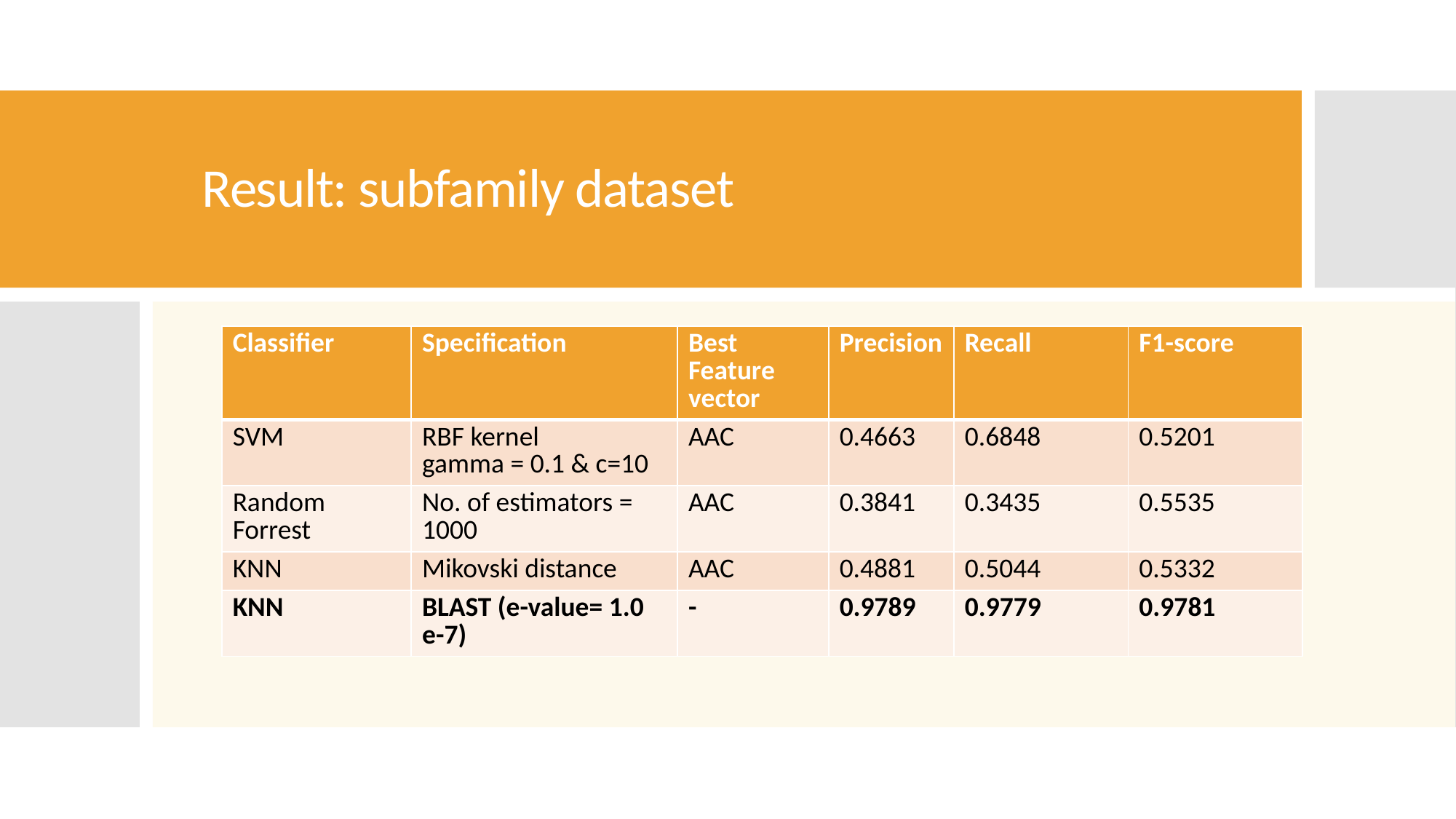

# Result: subfamily dataset

| Classifier | Specification | Best Feature vector | Precision | Recall | F1-score |
| --- | --- | --- | --- | --- | --- |
| SVM | RBF kernel gamma = 0.1 & c=10 | AAC | 0.4663 | 0.6848 | 0.5201 |
| Random Forrest | No. of estimators = 1000 | AAC | 0.3841 | 0.3435 | 0.5535 |
| KNN | Mikovski distance | AAC | 0.4881 | 0.5044 | 0.5332 |
| KNN | BLAST (e-value= 1.0 e-7) | - | 0.9789 | 0.9779 | 0.9781 |